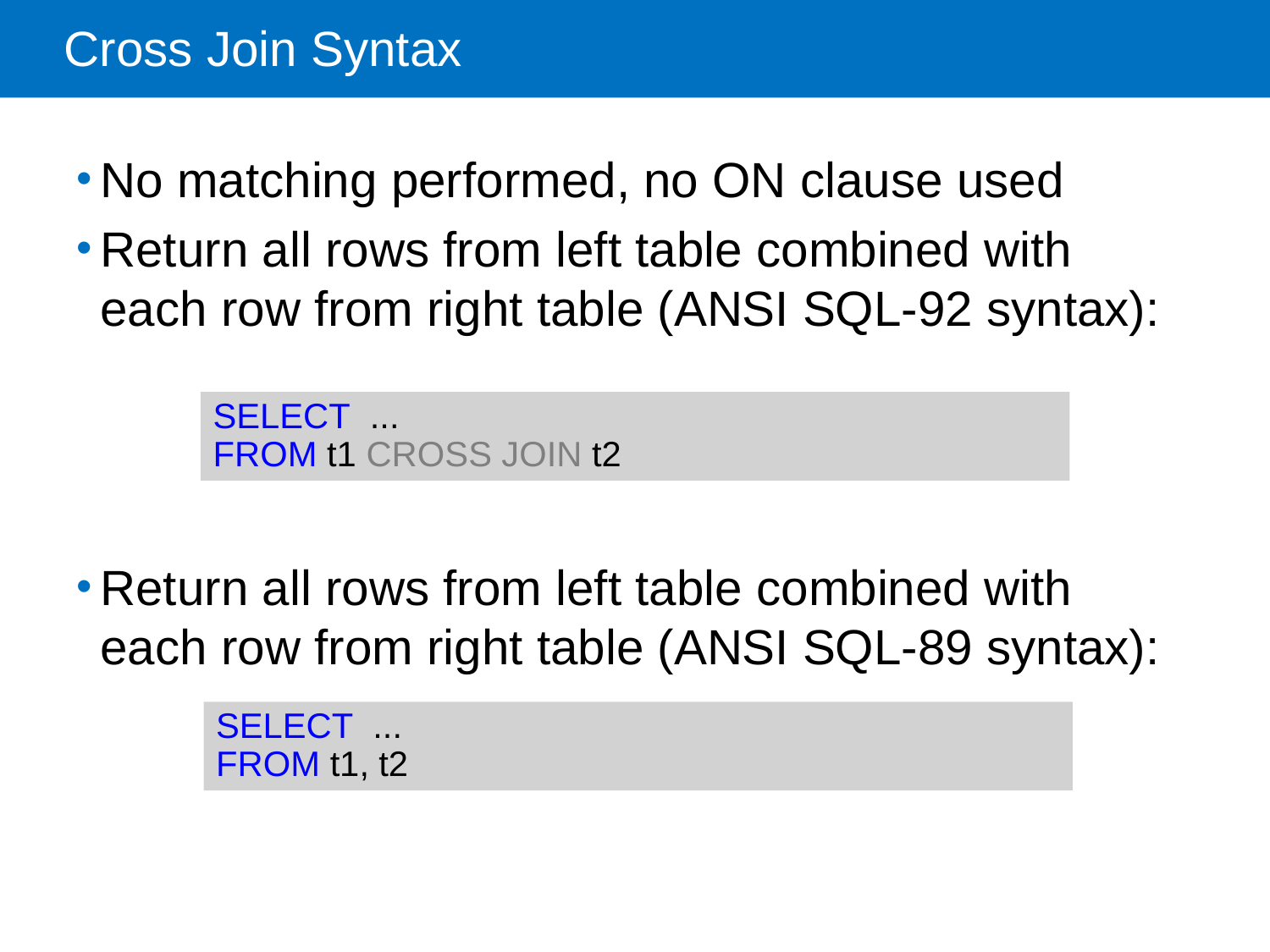

# Cross Join Syntax
No matching performed, no ON clause used
Return all rows from left table combined with each row from right table (ANSI SQL-92 syntax):

Return all rows from left table combined with each row from right table (ANSI SQL-89 syntax):

SELECT  ...
FROM t1 CROSS JOIN t2
SELECT  ...
FROM t1, t2